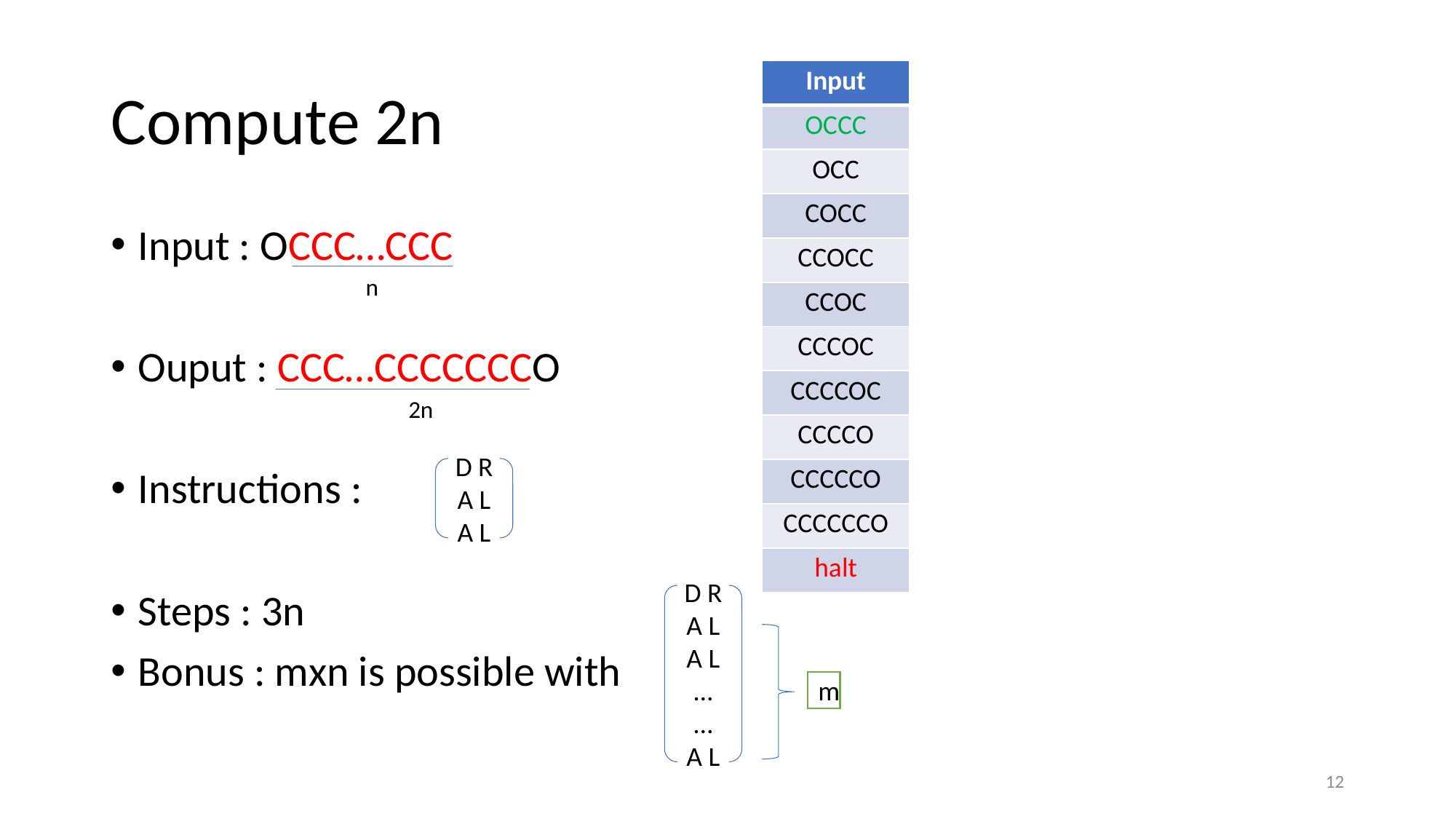

# Compute 2n
| Input |
| --- |
| OCCC |
| OCC |
| COCC |
| CCOCC |
| CCOC |
| CCCOC |
| CCCCOC |
| CCCCO |
| CCCCCO |
| CCCCCCO |
| halt |
Input : OCCC…CCC

Ouput : CCC…CCCCCCCO

Instructions :

Steps : 3n
Bonus : mxn is possible with

n
2n
D R
A L
A L
D R
A L
A L
…
…
A L

m
12